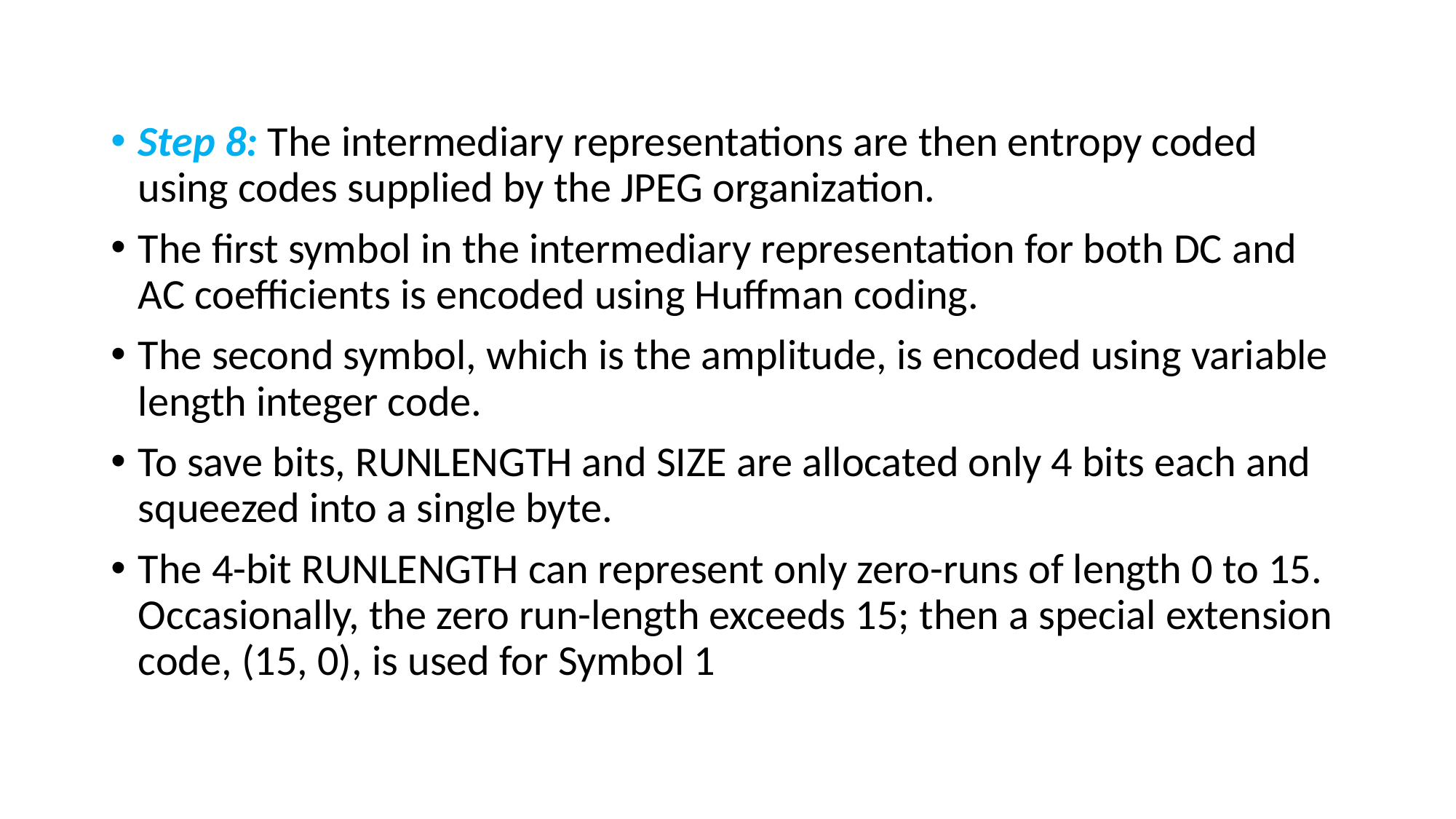

Step 8: The intermediary representations are then entropy coded using codes supplied by the JPEG organization.
The first symbol in the intermediary representation for both DC and AC coefficients is encoded using Huffman coding.
The second symbol, which is the amplitude, is encoded using variable length integer code.
To save bits, RUNLENGTH and SIZE are allocated only 4 bits each and squeezed into a single byte.
The 4-bit RUNLENGTH can represent only zero-runs of length 0 to 15. Occasionally, the zero run-length exceeds 15; then a special extension code, (15, 0), is used for Symbol 1